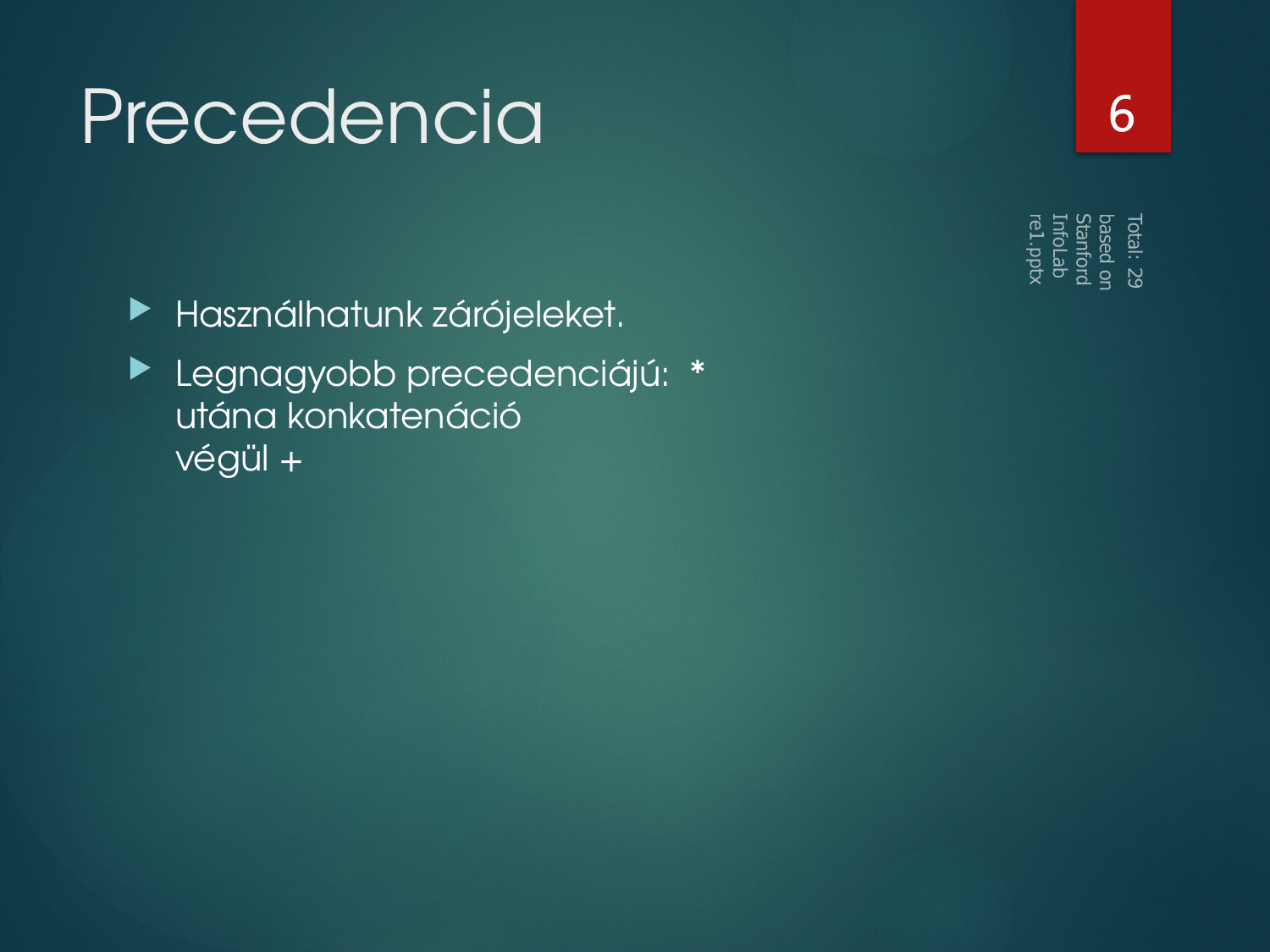

6
# Precedencia
based on Stanford InfoLab re1.pptx
Használhatunk zárójeleket.
Legnagyobb precedenciájú:  *
utána konkatenáció
végül +
Total: 29